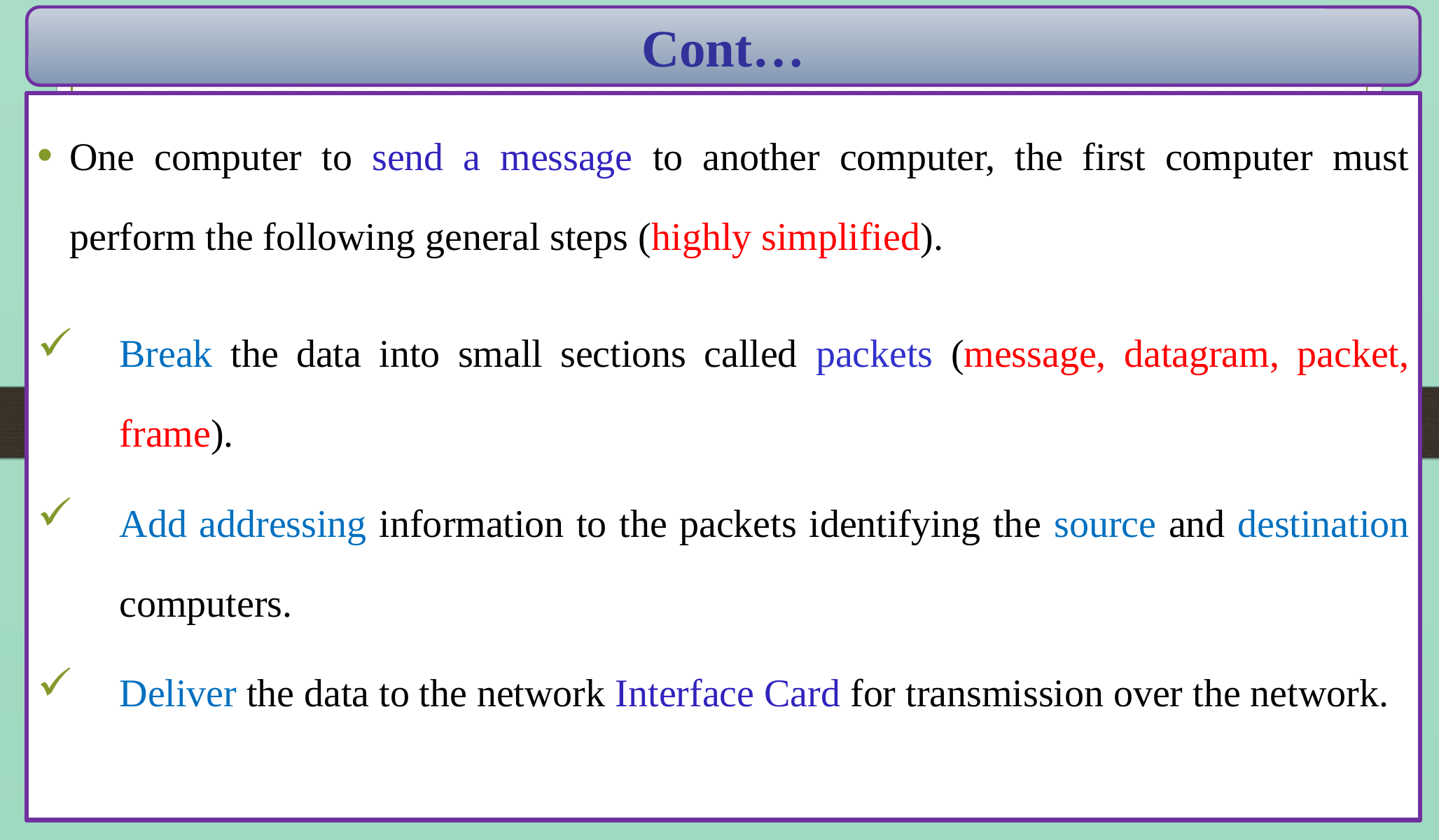

Cont…
One computer to send a message to another computer, the first computer must perform the following general steps (highly simplified).

Break the data into small sections called packets (message, datagram, packet, frame).
Add addressing information to the packets identifying the source and destination computers.
Deliver the data to the network Interface Card for transmission over the network.